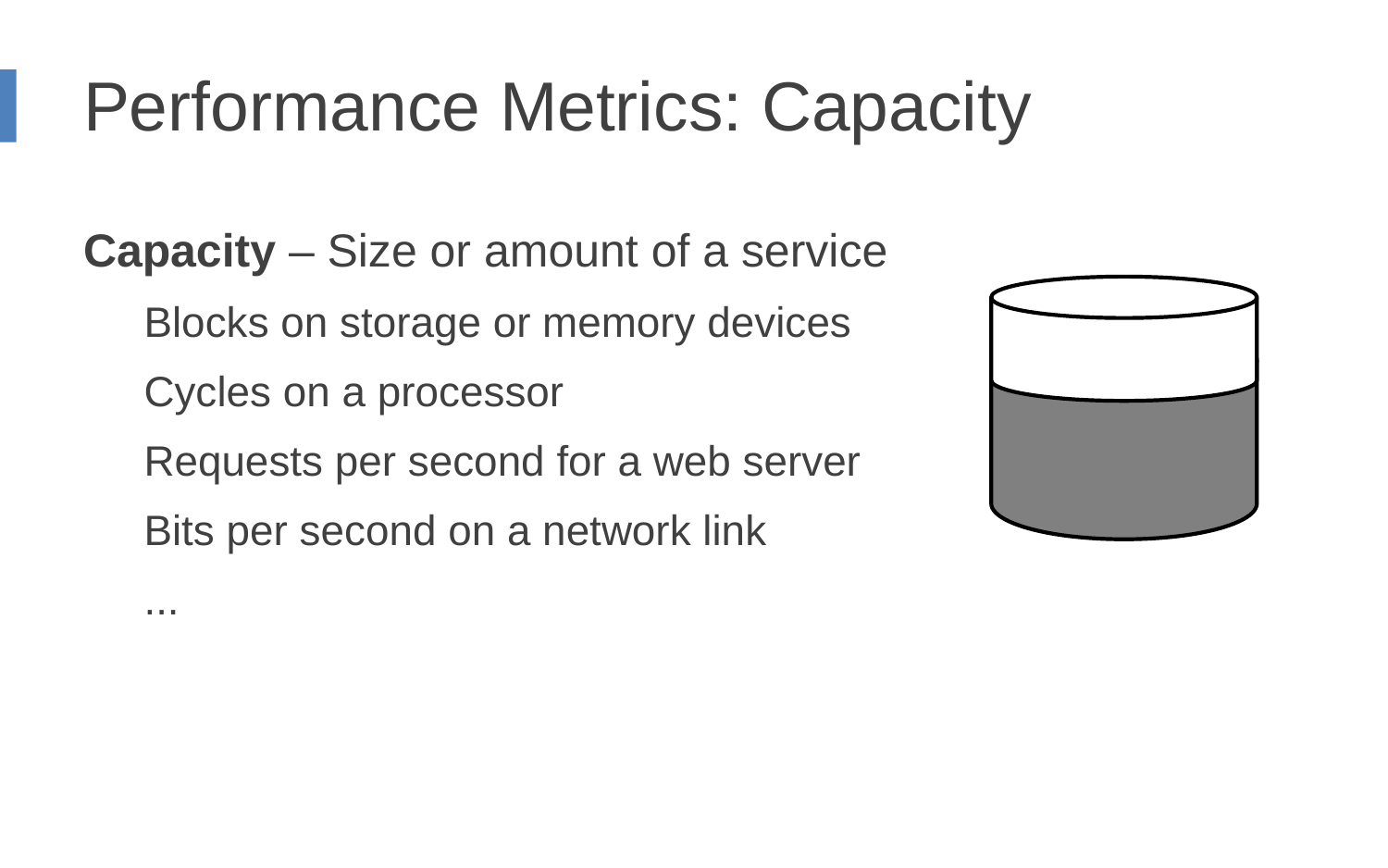

# Performance Metrics: Capacity
Capacity – Size or amount of a service
Blocks on storage or memory devices
Cycles on a processor
Requests per second for a web server
Bits per second on a network link
...